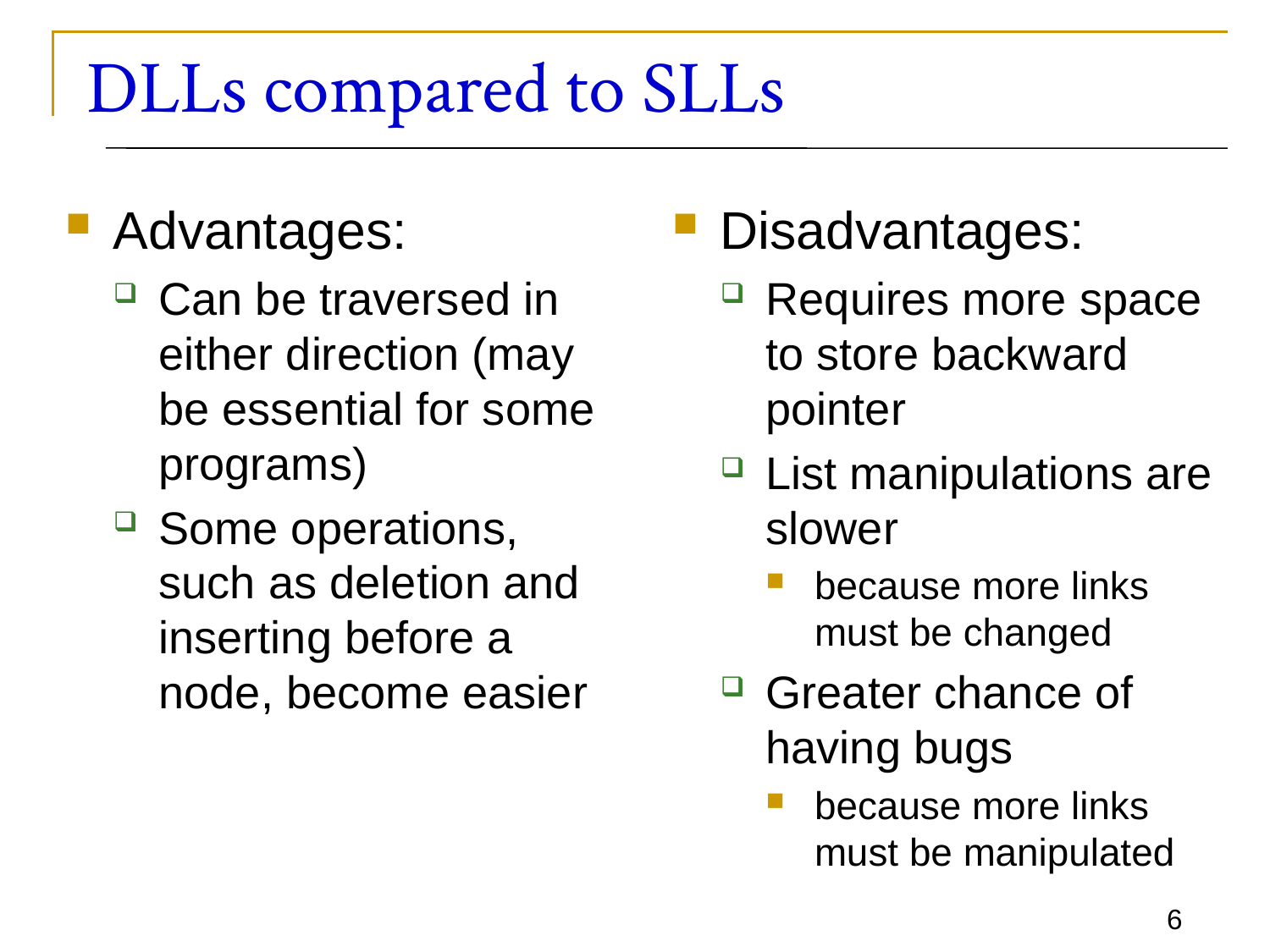

# DLLs compared to SLLs
Advantages:
Can be traversed in either direction (may be essential for some programs)
Some operations, such as deletion and inserting before a node, become easier

Disadvantages:
Requires more space to store backward pointer
List manipulations are slower
because more links must be changed
Greater chance of having bugs
because more links must be manipulated